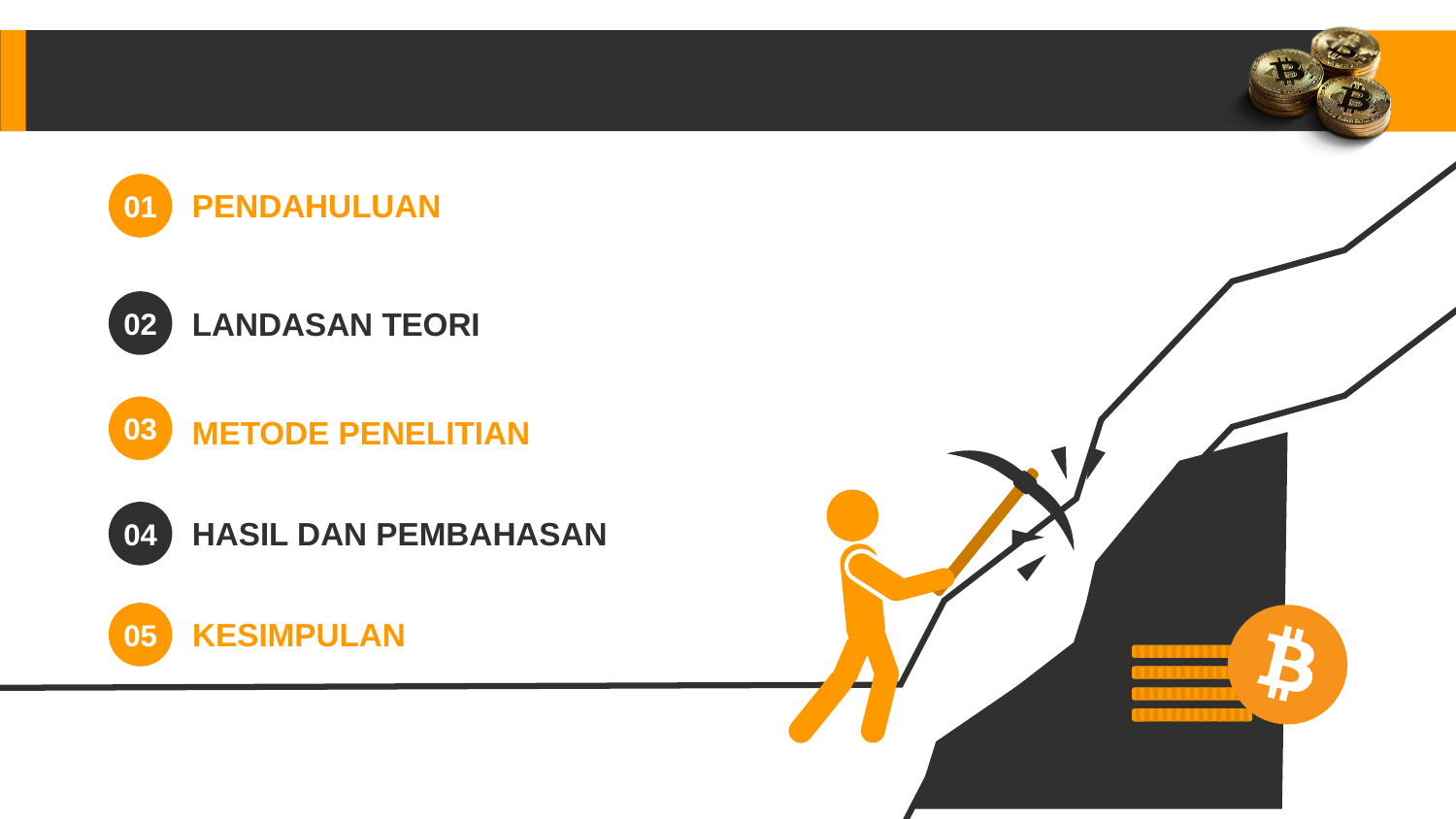

PENDAHULUAN
01

LANDASAN TEORI
02

03
METODE PENELITIAN

HASIL DAN PEMBAHASAN
04

KESIMPULAN
05